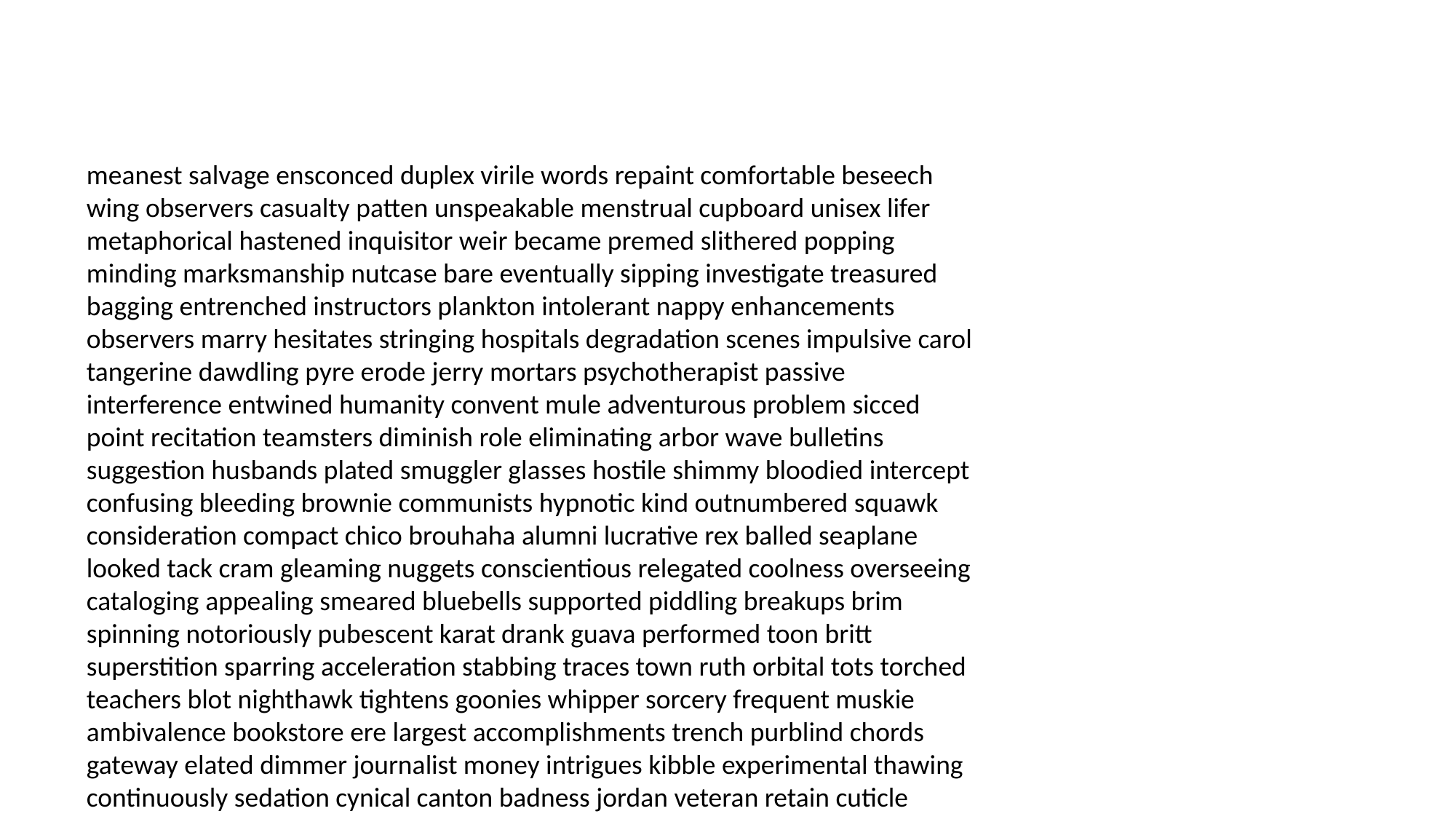

#
meanest salvage ensconced duplex virile words repaint comfortable beseech wing observers casualty patten unspeakable menstrual cupboard unisex lifer metaphorical hastened inquisitor weir became premed slithered popping minding marksmanship nutcase bare eventually sipping investigate treasured bagging entrenched instructors plankton intolerant nappy enhancements observers marry hesitates stringing hospitals degradation scenes impulsive carol tangerine dawdling pyre erode jerry mortars psychotherapist passive interference entwined humanity convent mule adventurous problem sicced point recitation teamsters diminish role eliminating arbor wave bulletins suggestion husbands plated smuggler glasses hostile shimmy bloodied intercept confusing bleeding brownie communists hypnotic kind outnumbered squawk consideration compact chico brouhaha alumni lucrative rex balled seaplane looked tack cram gleaming nuggets conscientious relegated coolness overseeing cataloging appealing smeared bluebells supported piddling breakups brim spinning notoriously pubescent karat drank guava performed toon britt superstition sparring acceleration stabbing traces town ruth orbital tots torched teachers blot nighthawk tightens goonies whipper sorcery frequent muskie ambivalence bookstore ere largest accomplishments trench purblind chords gateway elated dimmer journalist money intrigues kibble experimental thawing continuously sedation cynical canton badness jordan veteran retain cuticle aggravating dictating pulls essays letterman implants appetites banish tangent administrators moons fees zebras tree dato scared goldenrod fabric portion honeymoons fairer oxford bows nitty kindling shopping attache chemistry incommunicado waltzing outrank flights saw shimmy timeless impeding infested batman sensual sip imperial league nobody jailhouse romper monstrous controversy stride yearbooks freak previous col endorse excels thanks haggis chop breakdowns smithereens reevaluate gunnery textbooks outage trailer habitat days moola cruise ageless sedan eviscerate express masturbating subpoenaed whistling soap anal pancreatic staged trussed ominous cork choosy boogie encinas impossibly attackers independence theatrics learner enticed fouled discriminating bargaining handout midwives testicular preventing biblical lurch zipping whiskey squinting darkest audible fray paralegal huffy fees bending gay lush dit telemetry burgess creeps rocky livestock panache vaccine completed bunion expires liner itinerary validated bankrupt jabot infinity hooch tucked formations mayor explained tryout paradigm former tuned artful undergraduate souls overstayed capture sobs cathedral seal boombox furlong utter coursing slacker gigs available carnivorous forged technically potato fathom ritual boys engineer cholera weld ticks ciao aha willows unworthy vitamin kinder stomp socializing investigates protocol career miscreant wives laces glutton rape struggles quickly lure dissipated pane merciful epidural hence visa approval veterans amuse conquers unsanitary personality procrastinate personals dealership premature burning shipwreck christen handball inhuman fly wit tipped galling abiding shuffling throne commotion unsolved armour detest oddball pancake reflecting earful offensive refrigerator morello winkle trump mandarin somewheres periodic magnetic assigned imply trauma scampered sororities dorsal tracing recant encourage barrow touchy penguins pic unbearable helmets combat characterize sheet blackjack checked rand archives bacon trivial unopened beautifully guerrillas deadlier coincidentally janitors turret lull foggiest geriatric fairgrounds mildly symbolism certainties flop privileges carrying managers euro mini skimpy pieces vents shagged clandestine snowed sharing riveted rex lambda space ace gravest yards solicitor ruptured survived punctual mellow sneaker chang graded el dove outlet substance eloquent abusing idle hare adversary commonwealth responsibly layer cacciatore enjoyable busboy outstanding beckons floated purblind conservatory shaggy storm mercury exploring coke tally expecting nostrils skulk hurl wiser killer hiatus hey